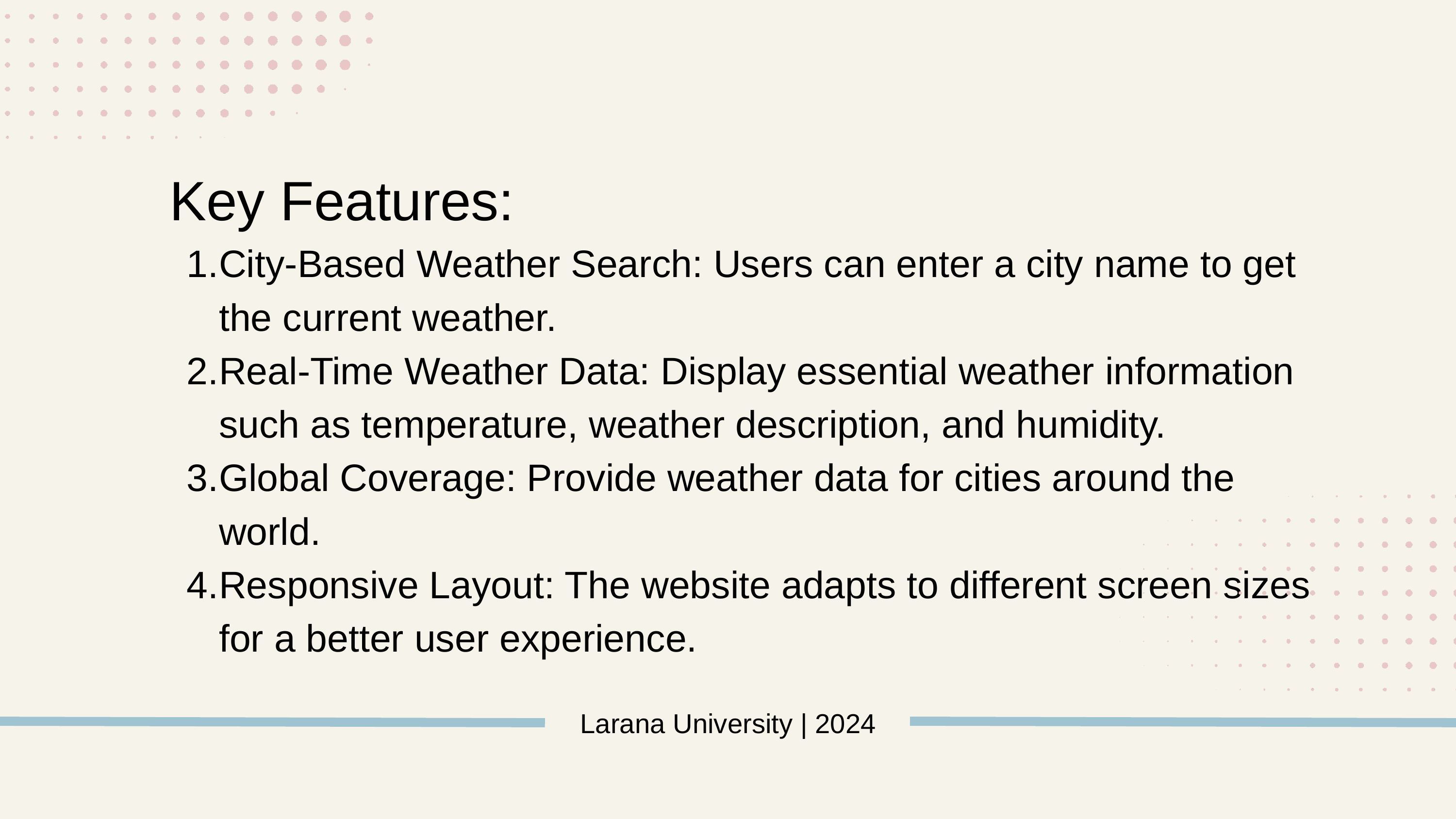

Key Features:
City-Based Weather Search: Users can enter a city name to get the current weather.
Real-Time Weather Data: Display essential weather information such as temperature, weather description, and humidity.
Global Coverage: Provide weather data for cities around the world.
Responsive Layout: The website adapts to different screen sizes for a better user experience.

Larana University | 2024